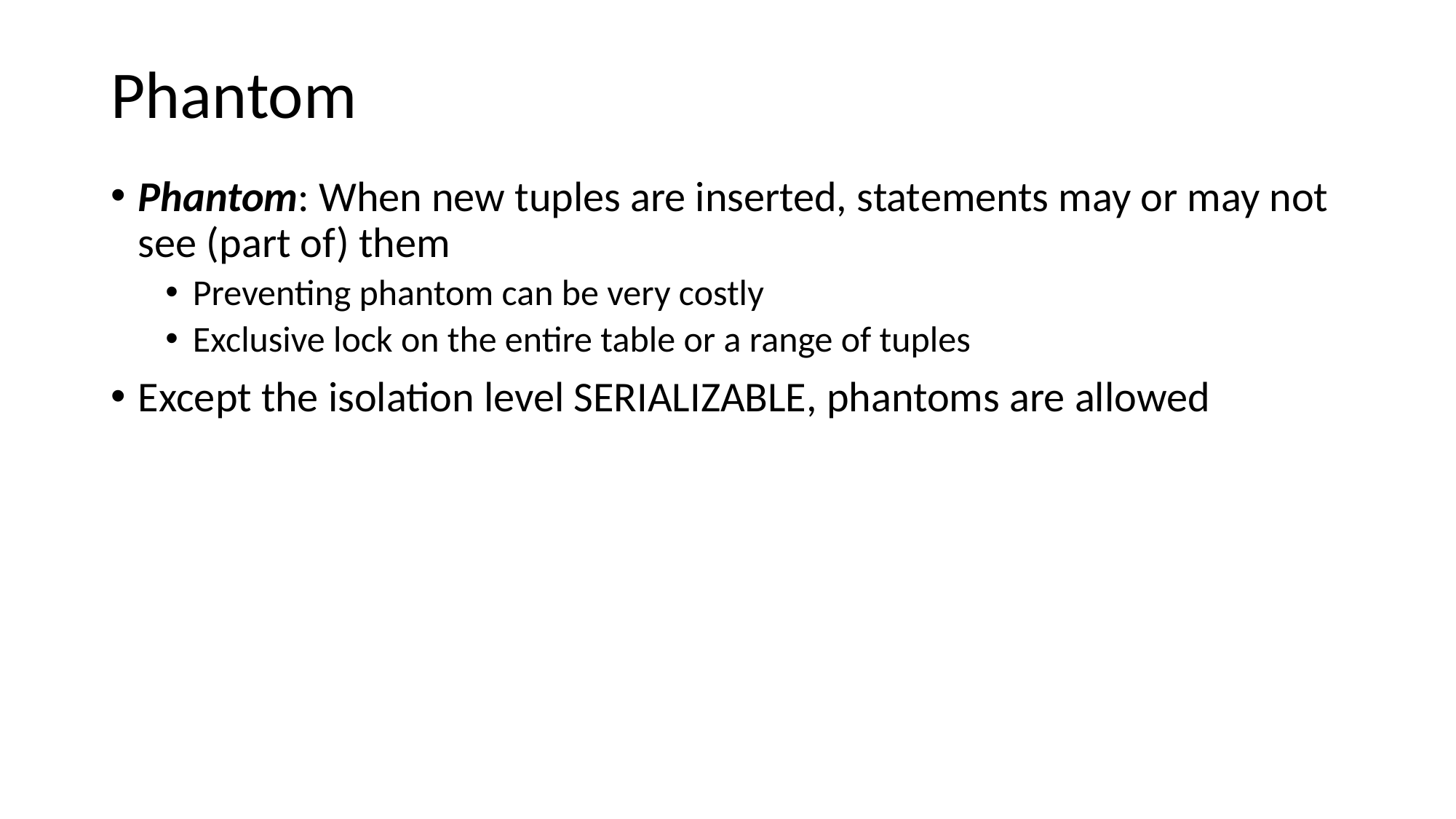

# Phantom
Phantom: When new tuples are inserted, statements may or may not see (part of) them
Preventing phantom can be very costly
Exclusive lock on the entire table or a range of tuples
Except the isolation level SERIALIZABLE, phantoms are allowed